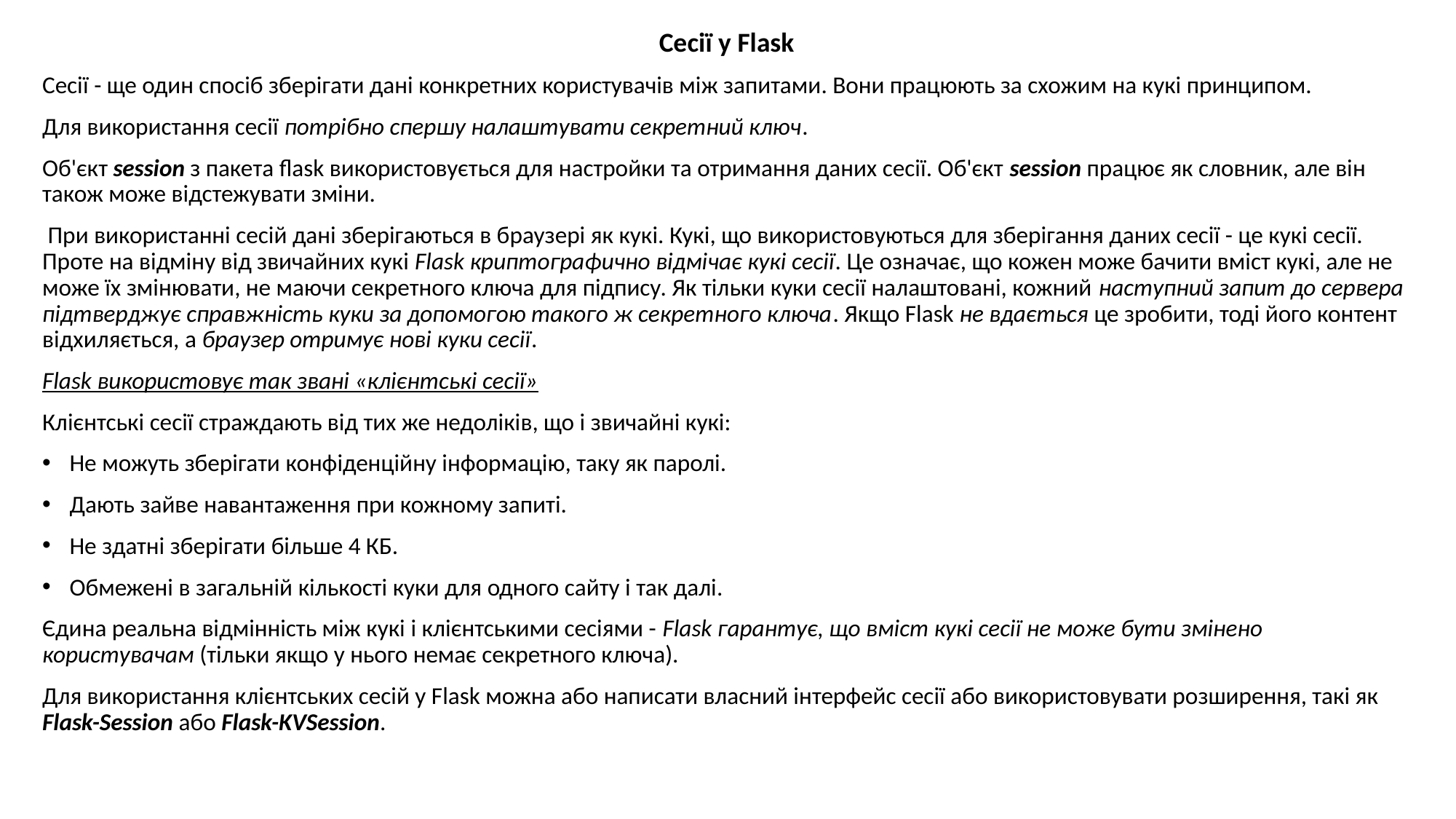

Сесії у Flask
Сесії - ще один спосіб зберігати дані конкретних користувачів між запитами. Вони працюють за схожим на кукі принципом.
Для використання сесії потрібно спершу налаштувати секретний ключ.
Об'єкт session з пакета flask використовується для настройки та отримання даних сесії. Об'єкт session працює як словник, але він також може відстежувати зміни.
 При використанні сесій дані зберігаються в браузері як кукі. Кукі, що використовуються для зберігання даних сесії - це кукі сесії. Проте на відміну від звичайних кукі Flask криптографично відмічає кукі сесії. Це означає, що кожен може бачити вміст кукі, але не може їх змінювати, не маючи секретного ключа для підпису. Як тільки куки сесії налаштовані, кожний наступний запит до сервера підтверджує справжність куки за допомогою такого ж секретного ключа. Якщо Flask не вдається це зробити, тоді його контент відхиляється, а браузер отримує нові куки сесії.
Flask використовує так звані «клієнтські сесії»
Клієнтські сесії страждають від тих же недоліків, що і звичайні кукі:
Не можуть зберігати конфіденційну інформацію, таку як паролі.
Дають зайве навантаження при кожному запиті.
Не здатні зберігати більше 4 КБ.
Обмежені в загальній кількості куки для одного сайту і так далі.
Єдина реальна відмінність між кукі і клієнтськими сесіями - Flask гарантує, що вміст кукі сесії не може бути змінено користувачам (тільки якщо у нього немає секретного ключа).
Для використання клієнтських сесій у Flask можна або написати власний інтерфейс сесії або використовувати розширення, такі як Flask-Session або Flask-KVSession.